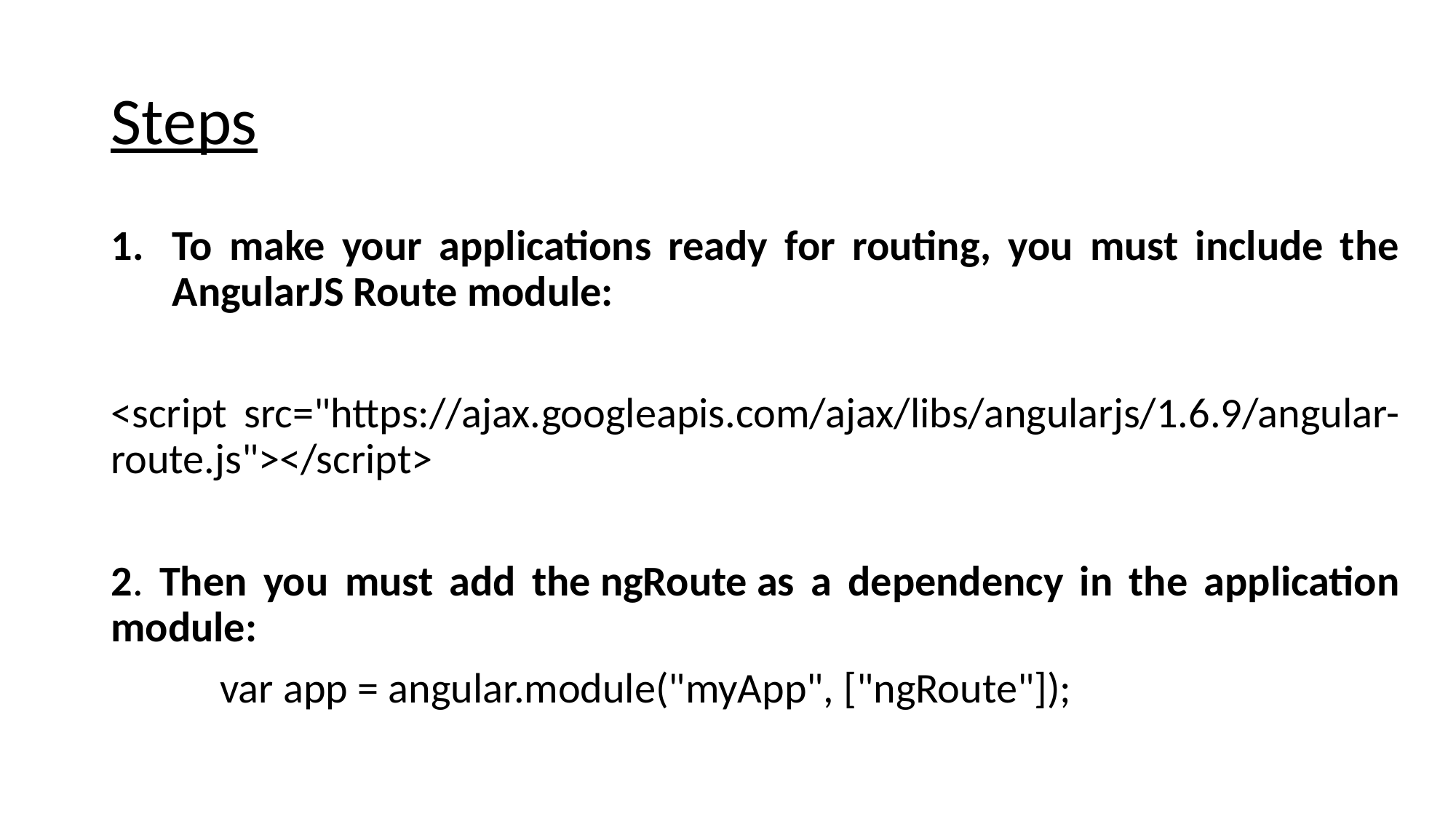

# Steps
To make your applications ready for routing, you must include the AngularJS Route module:

<script src="https://ajax.googleapis.com/ajax/libs/angularjs/1.6.9/angular-route.js"></script>

2. Then you must add the ngRoute as a dependency in the application module:
	var app = angular.module("myApp", ["ngRoute"]);